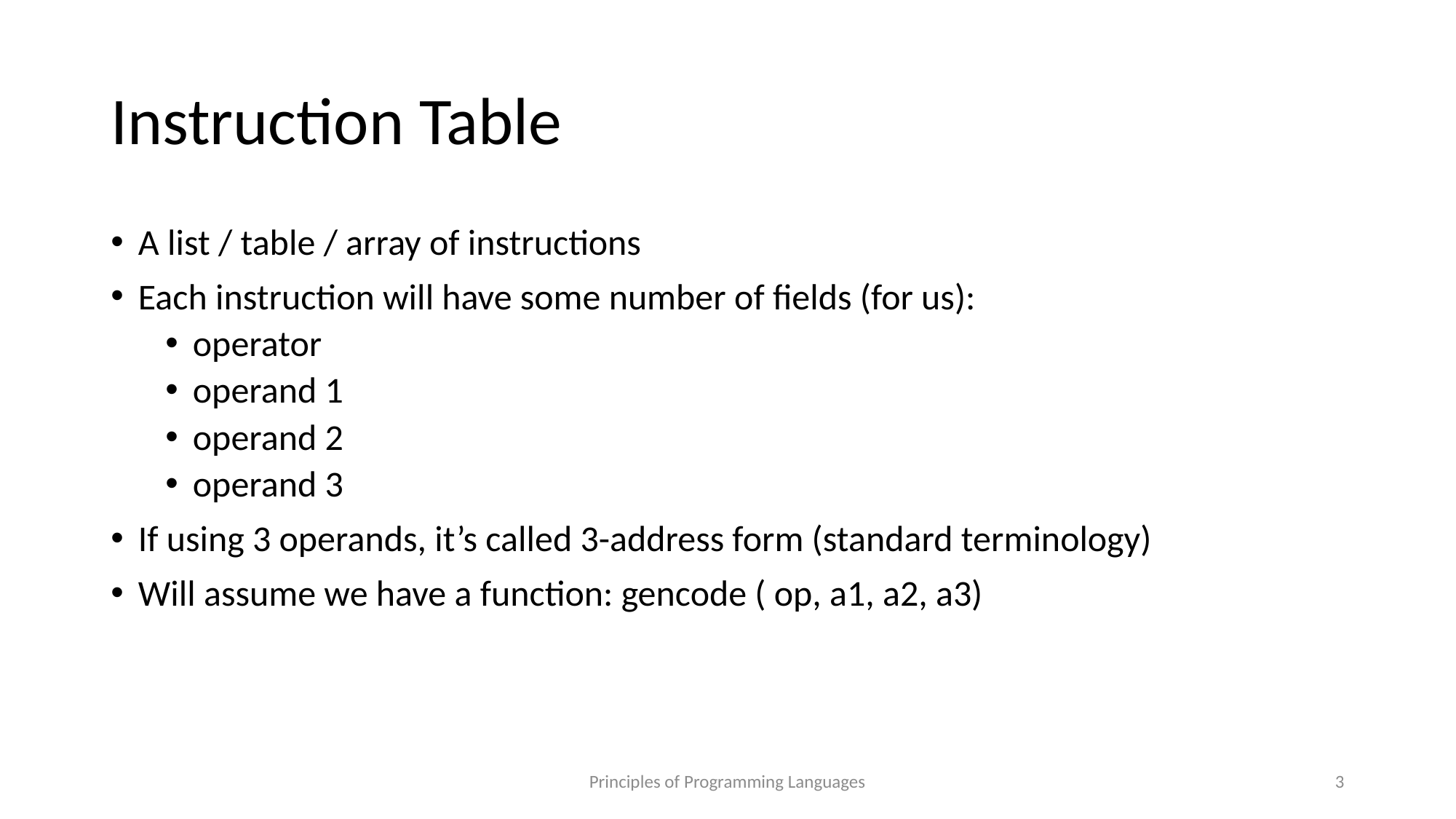

# Instruction Table
A list / table / array of instructions
Each instruction will have some number of fields (for us):
operator
operand 1
operand 2
operand 3
If using 3 operands, it’s called 3-address form (standard terminology)
Will assume we have a function: gencode ( op, a1, a2, a3)
Principles of Programming Languages
3